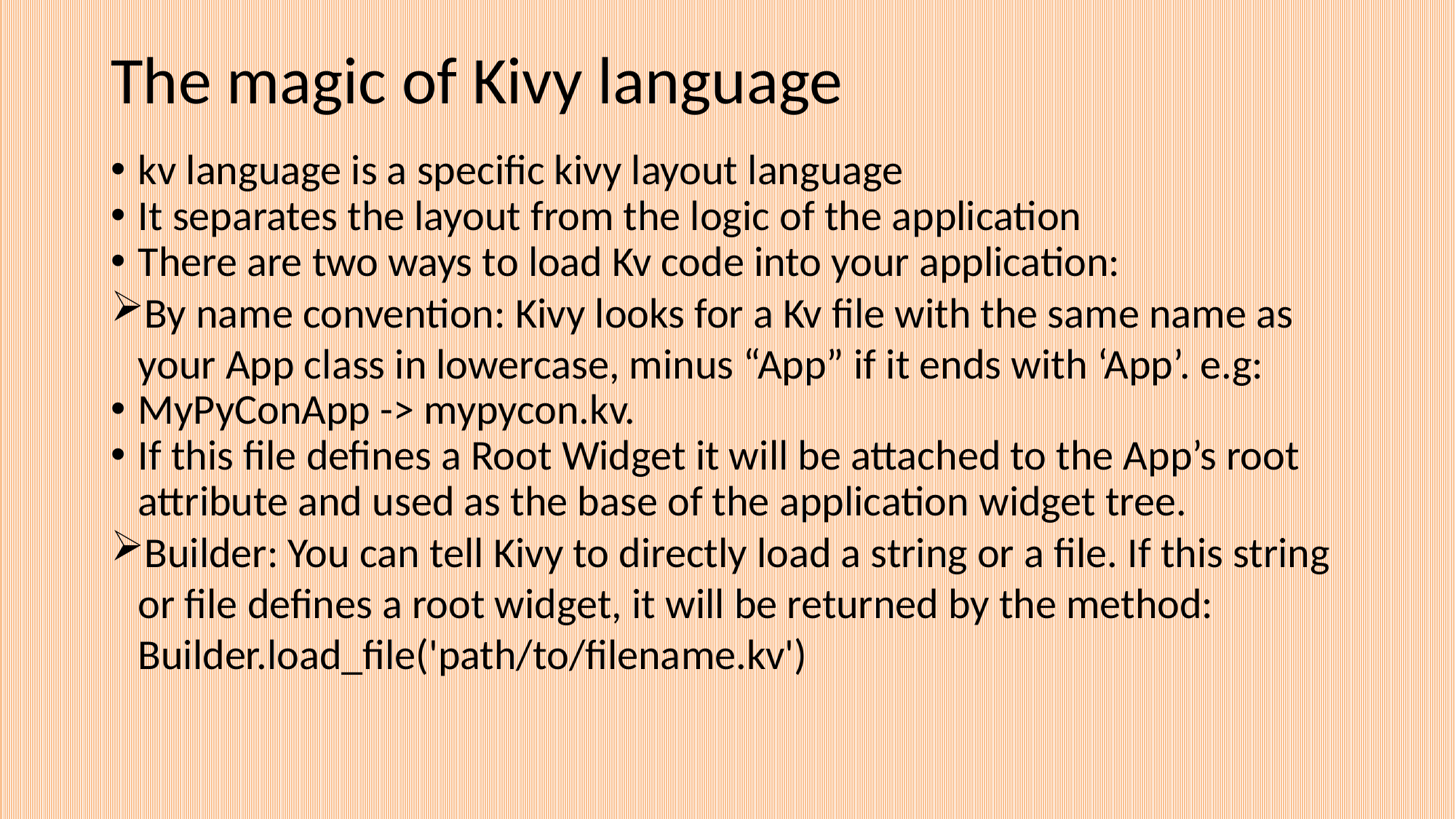

The magic of Kivy language
kv language is a specific kivy layout language
It separates the layout from the logic of the application
There are two ways to load Kv code into your application:
By name convention: Kivy looks for a Kv file with the same name as your App class in lowercase, minus “App” if it ends with ‘App’. e.g:
MyPyConApp -> mypycon.kv.
If this file defines a Root Widget it will be attached to the App’s root attribute and used as the base of the application widget tree.
Builder: You can tell Kivy to directly load a string or a file. If this string or file defines a root widget, it will be returned by the method: Builder.load_file('path/to/filename.kv')